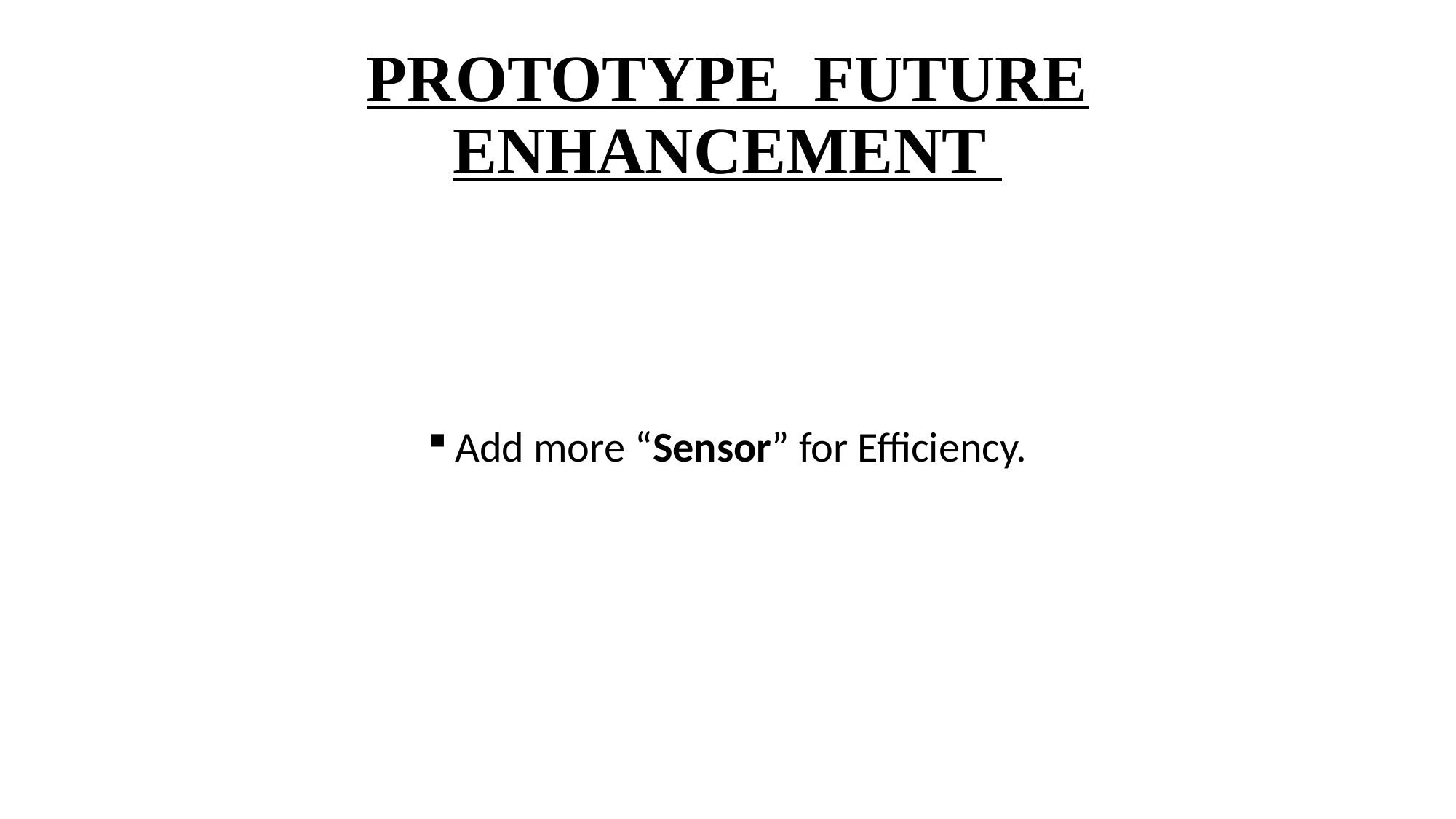

# PROTOTYPE  FUTURE ENHANCEMENT

Add more “Sensor” for Efficiency.